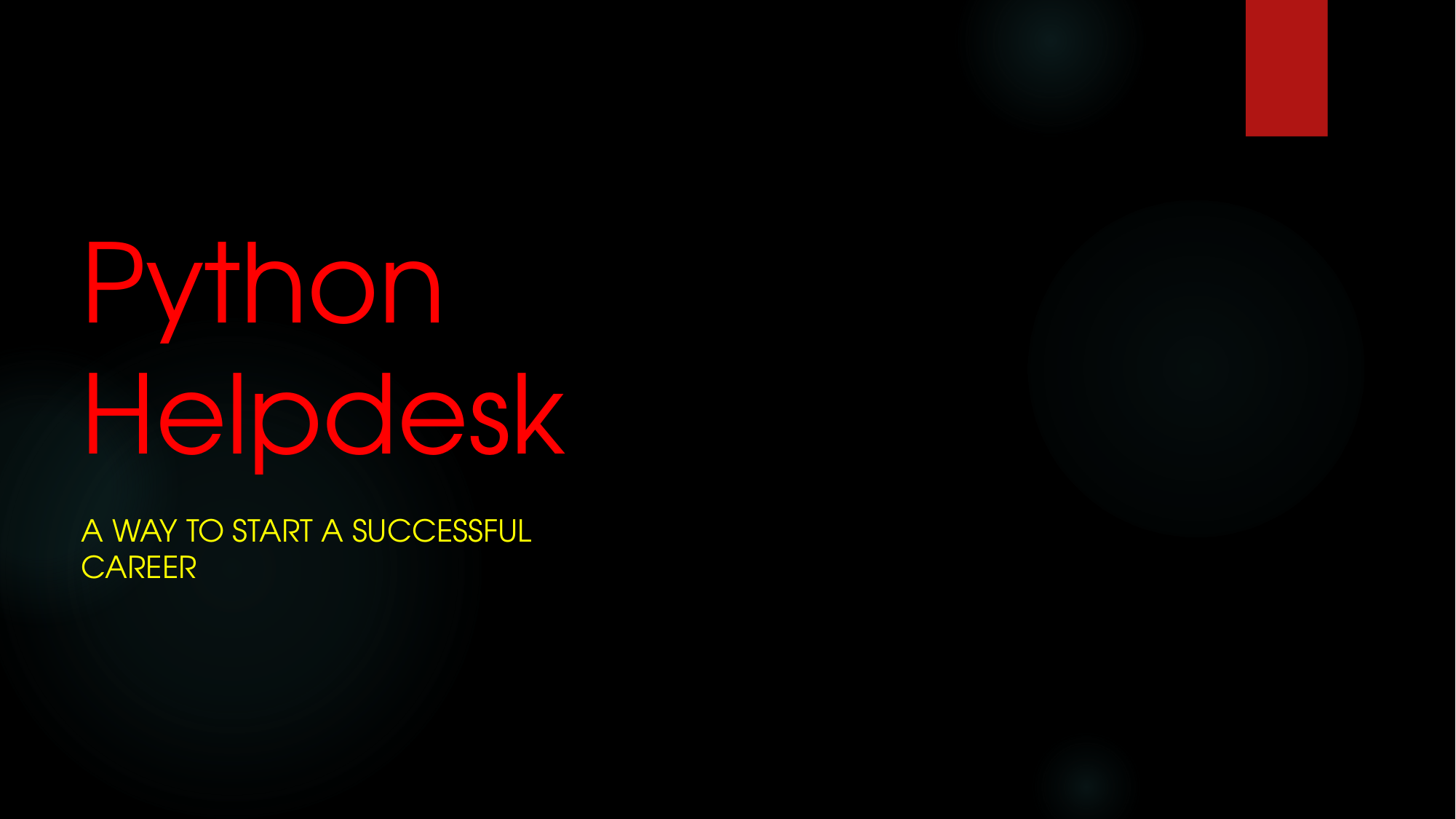

# Python Helpdesk
A way to start a successful career